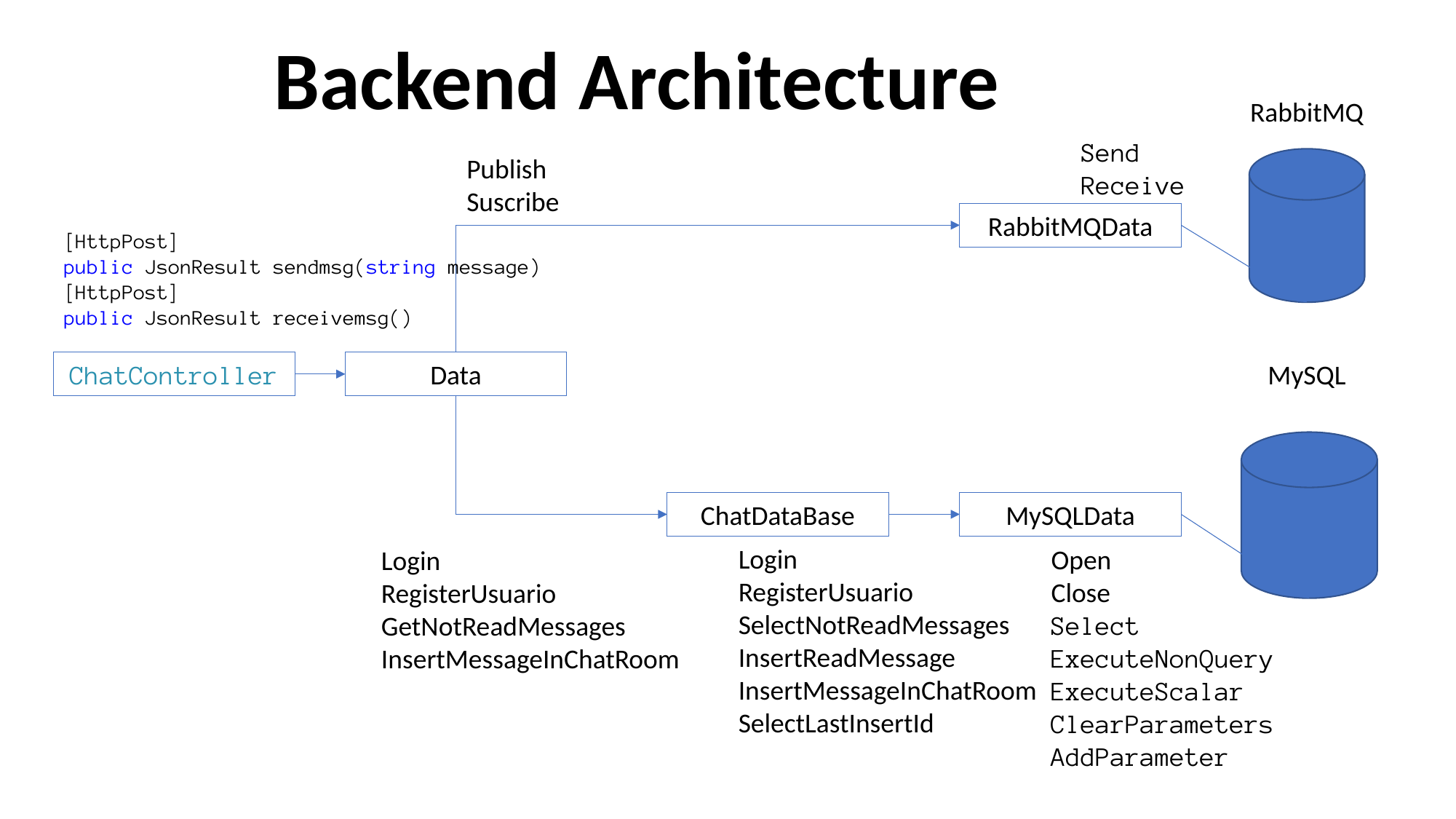

Backend Architecture
RabbitMQ
Send
Receive
Publish
Suscribe

RabbitMQData
[HttpPost]
public JsonResult sendmsg(string message)
[HttpPost]
public JsonResult receivemsg()
ChatController
Data
MySQL

ChatDataBase
MySQLData
Login
RegisterUsuario
SelectNotReadMessages
InsertReadMessage
InsertMessageInChatRoom
SelectLastInsertId
Open
Close
Select
ExecuteNonQuery
ExecuteScalar
ClearParameters
AddParameter
Login
RegisterUsuario
GetNotReadMessages
InsertMessageInChatRoom